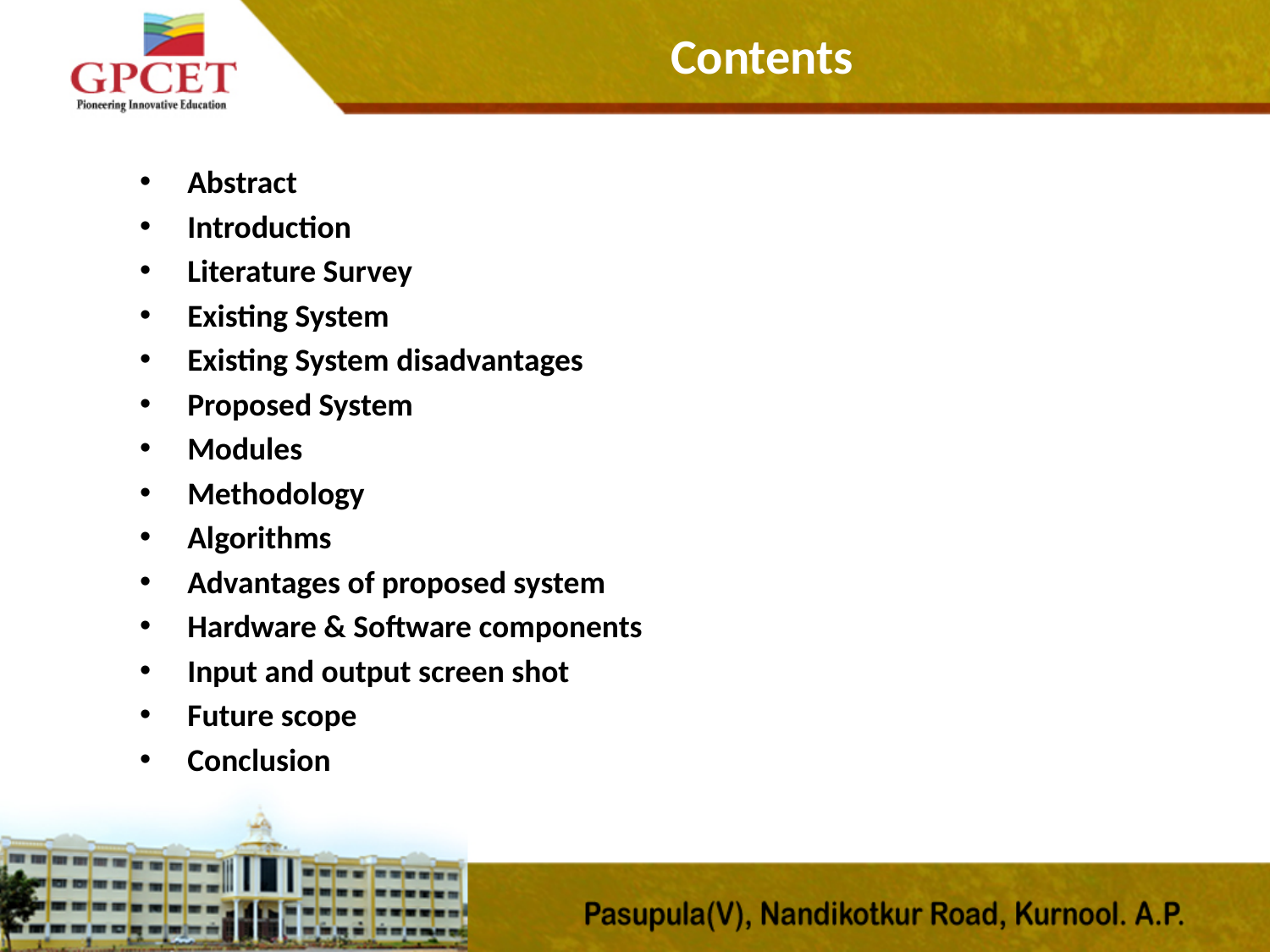

# Contents
Abstract
Introduction
Literature Survey
Existing System
Existing System disadvantages
Proposed System
Modules
Methodology
Algorithms
Advantages of proposed system
Hardware & Software components
Input and output screen shot
Future scope
Conclusion